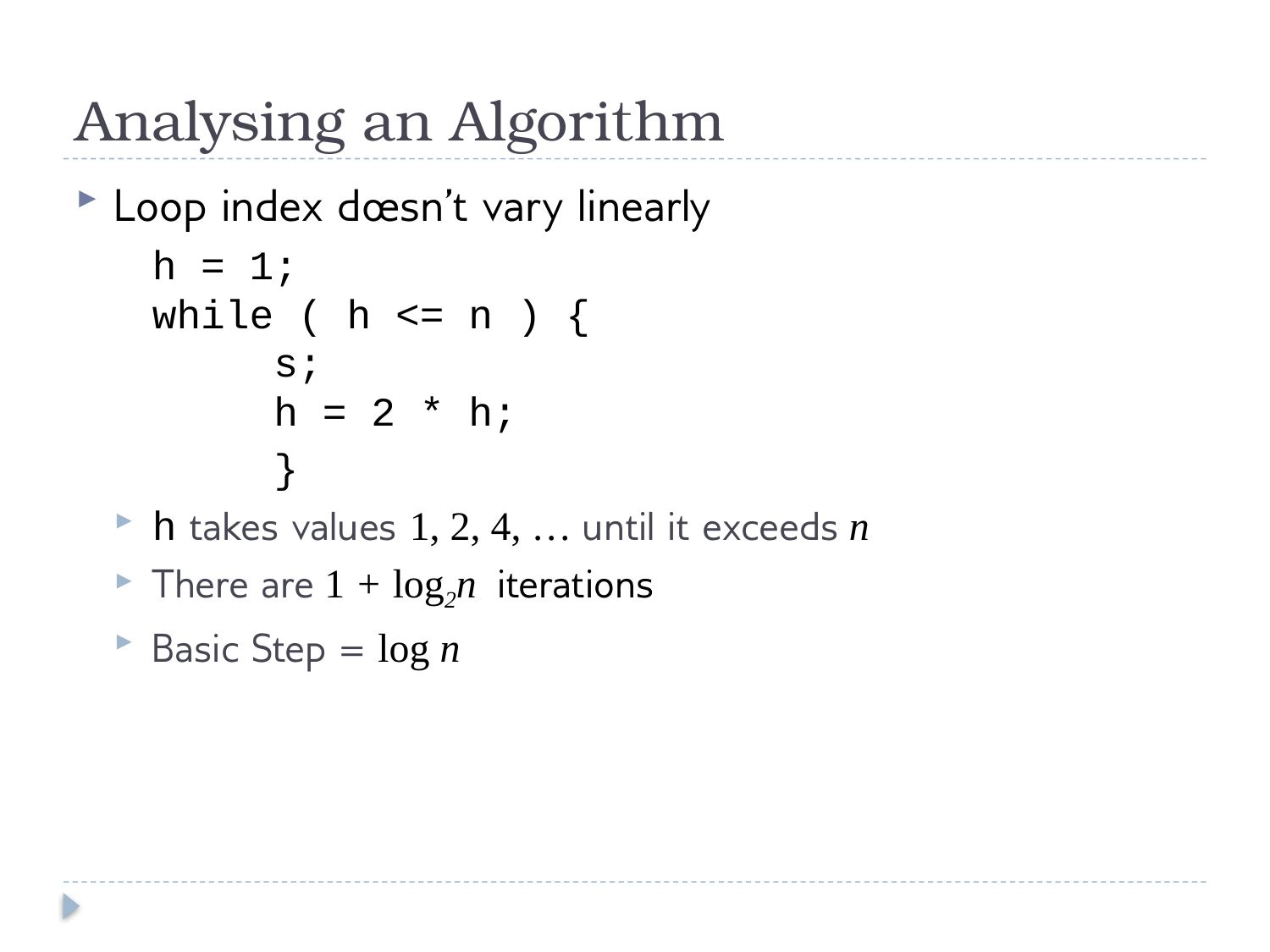

# Analysing an Algorithm
Loop index doesn’t vary linearly
h = 1;
while ( h <= n ) {
     s;
     h = 2 * h;
     }
h takes values 1, 2, 4, … until it exceeds n
There are 1 + log2n  iterations
Basic Step = log n